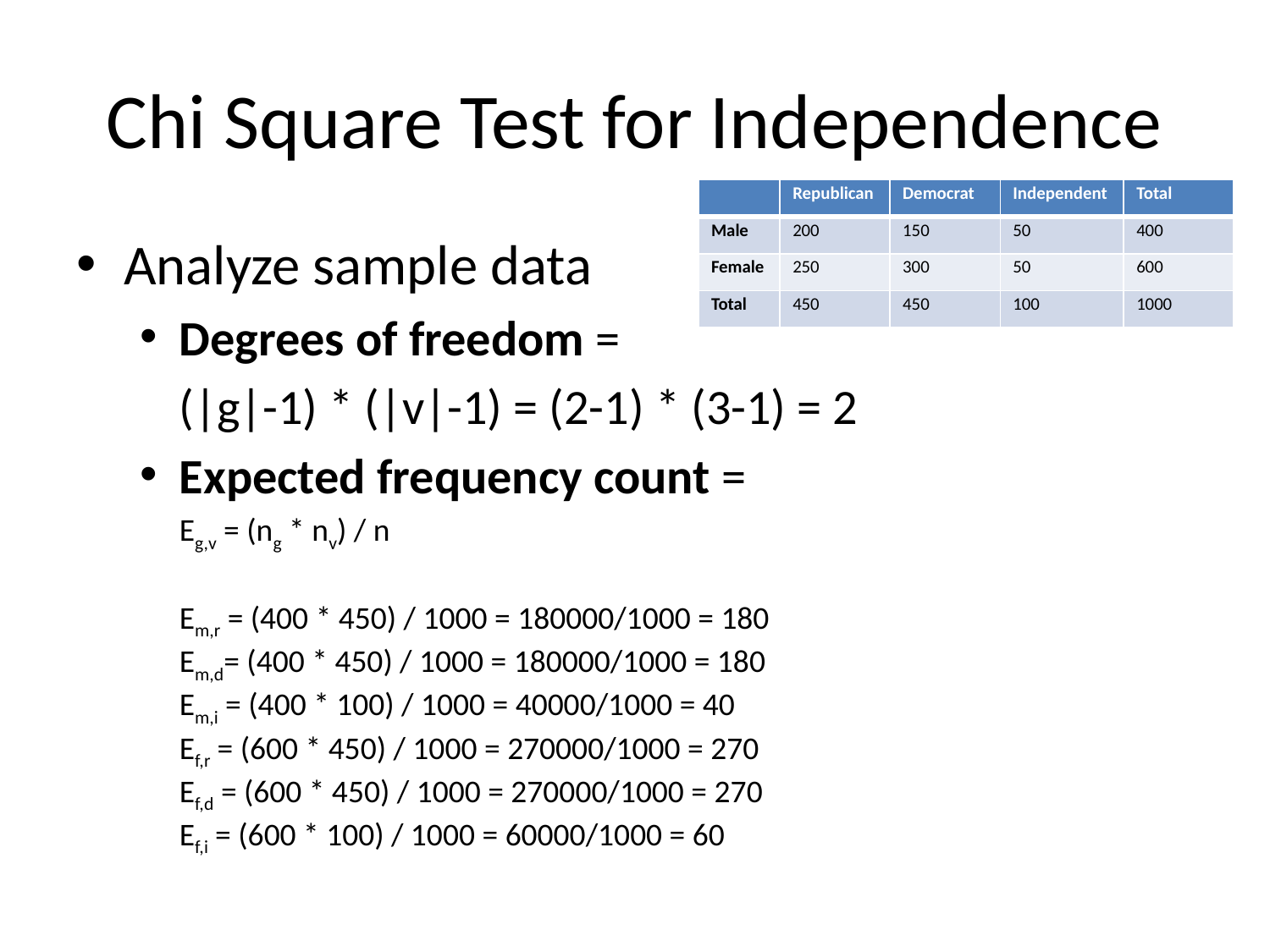

# Chi Square Test for Independence
|  | Republican | Democrat | Independent | Total |
| --- | --- | --- | --- | --- |
| Male | 200 | 150 | 50 | 400 |
| Female | 250 | 300 | 50 | 600 |
| Total | 450 | 450 | 100 | 1000 |
Analyze sample data
Degrees of freedom =
	(|g|-1) * (|v|-1) = (2-1) * (3-1) = 2
Expected frequency count =
	Eg,v = (ng * nv) / n
	Em,r = (400 * 450) / 1000 = 180000/1000 = 180
Em,d= (400 * 450) / 1000 = 180000/1000 = 180
Em,i = (400 * 100) / 1000 = 40000/1000 = 40
Ef,r = (600 * 450) / 1000 = 270000/1000 = 270
Ef,d = (600 * 450) / 1000 = 270000/1000 = 270
Ef,i = (600 * 100) / 1000 = 60000/1000 = 60